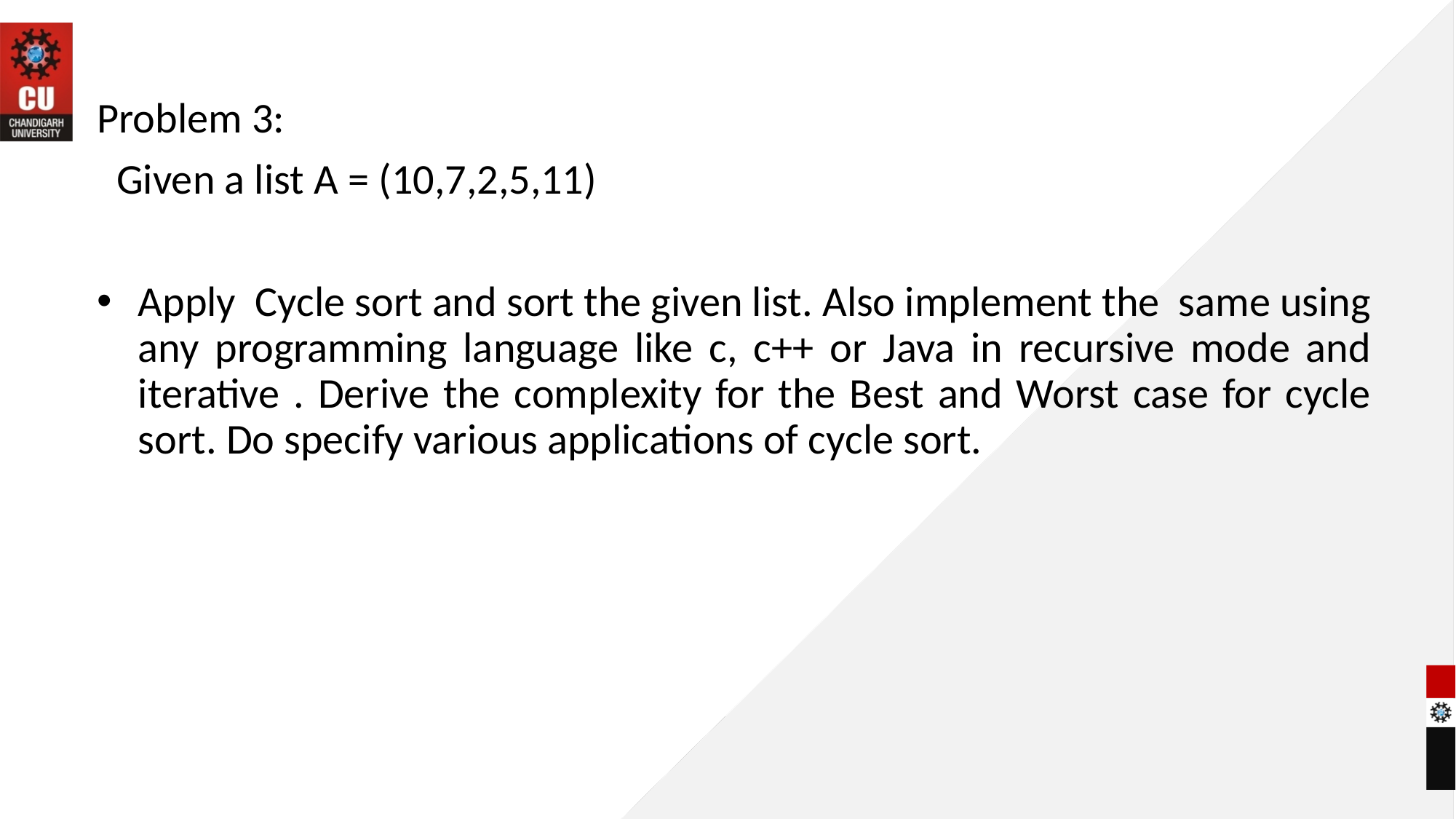

Problem 3:
  Given a list A = (10,7,2,5,11)

Apply  Cycle sort and sort the given list. Also implement the  same using any programming language like c, c++ or Java in recursive mode and iterative . Derive the complexity for the Best and Worst case for cycle sort. Do specify various applications of cycle sort.